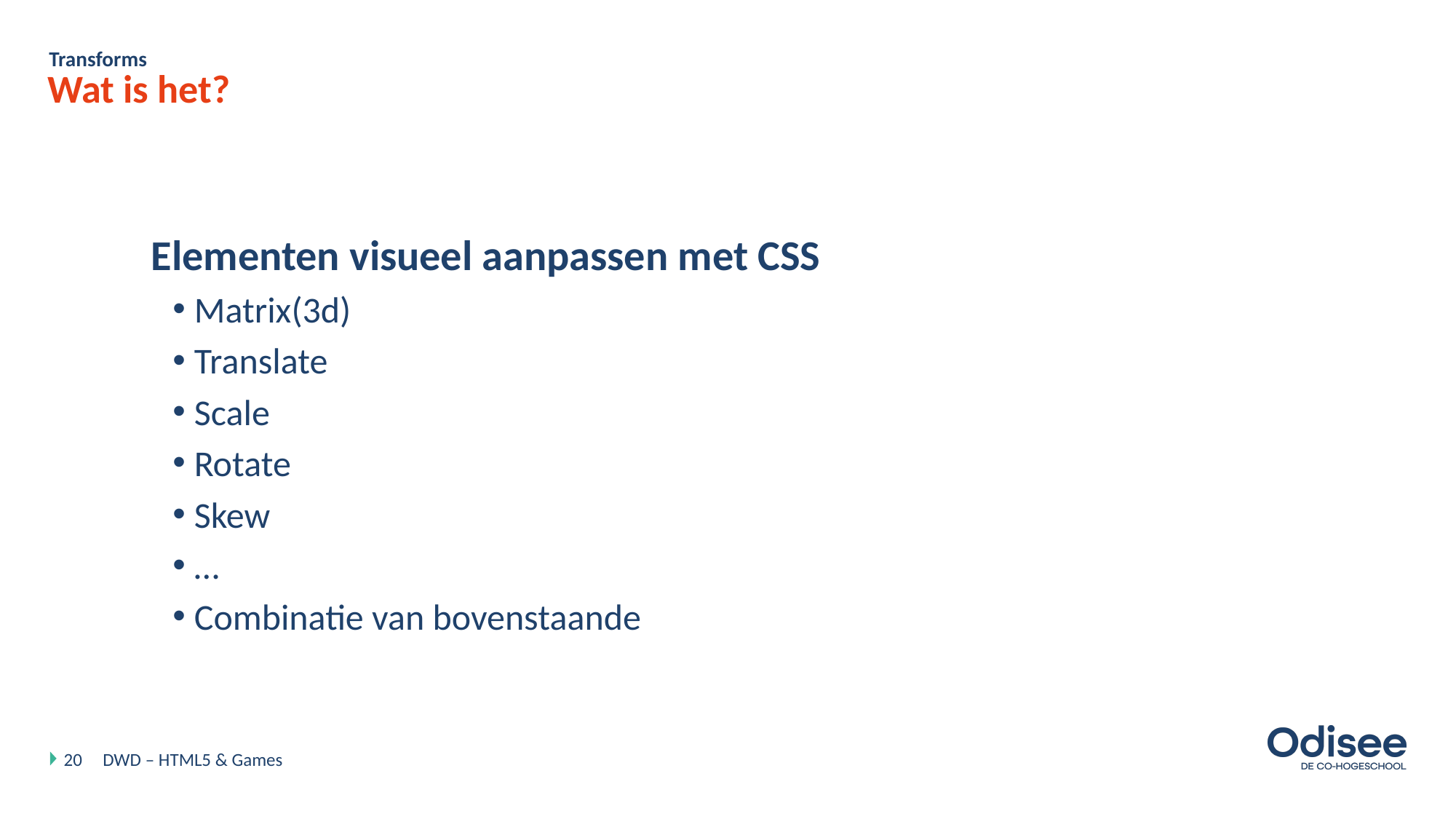

Transforms
# Wat is het?
Elementen visueel aanpassen met CSS
Matrix(3d)
Translate
Scale
Rotate
Skew
…
Combinatie van bovenstaande
20
DWD – HTML5 & Games